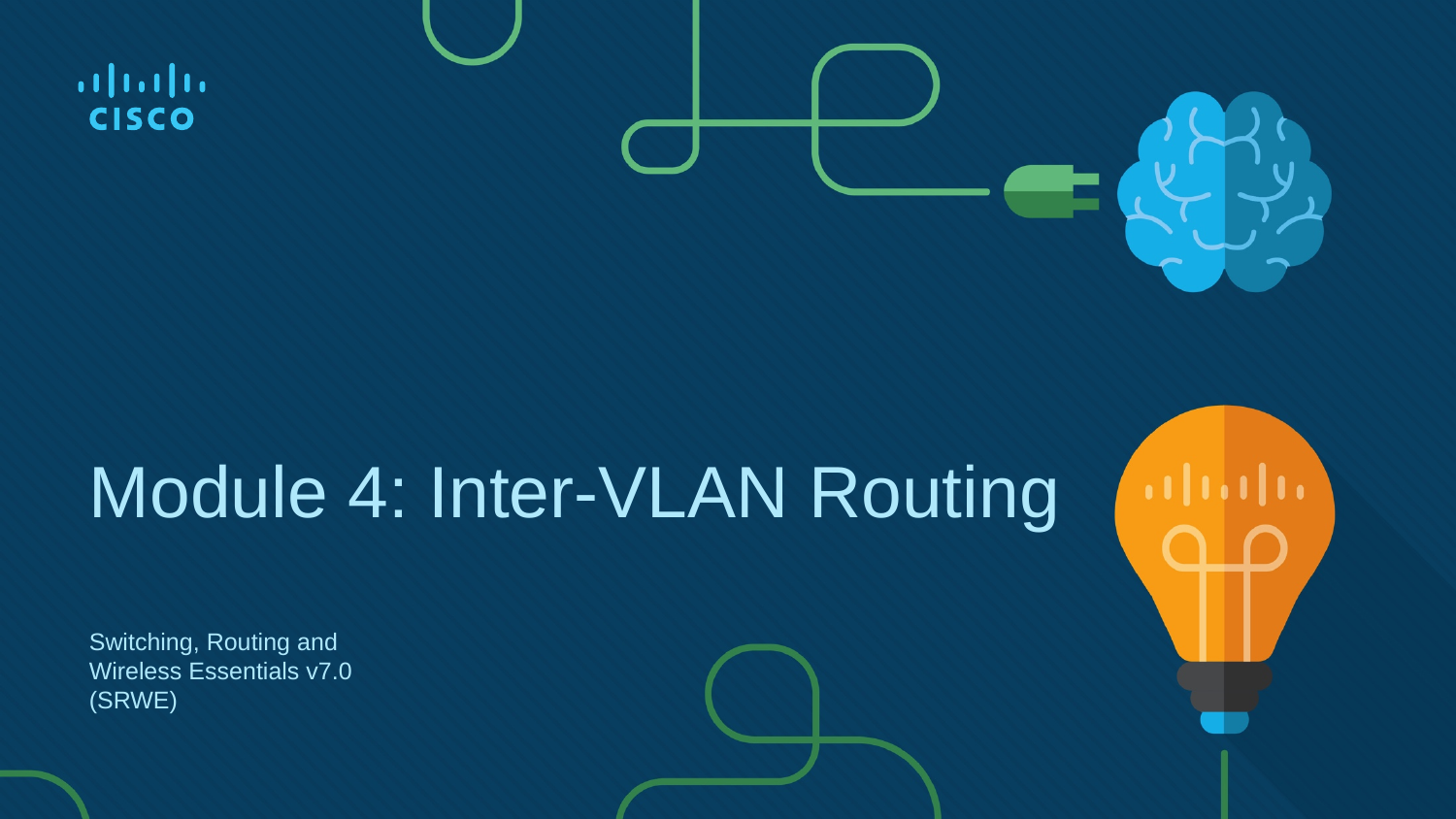

Module 4: Inter-VLAN Routing
# Switching, Routing and Wireless Essentials v7.0 (SRWE)